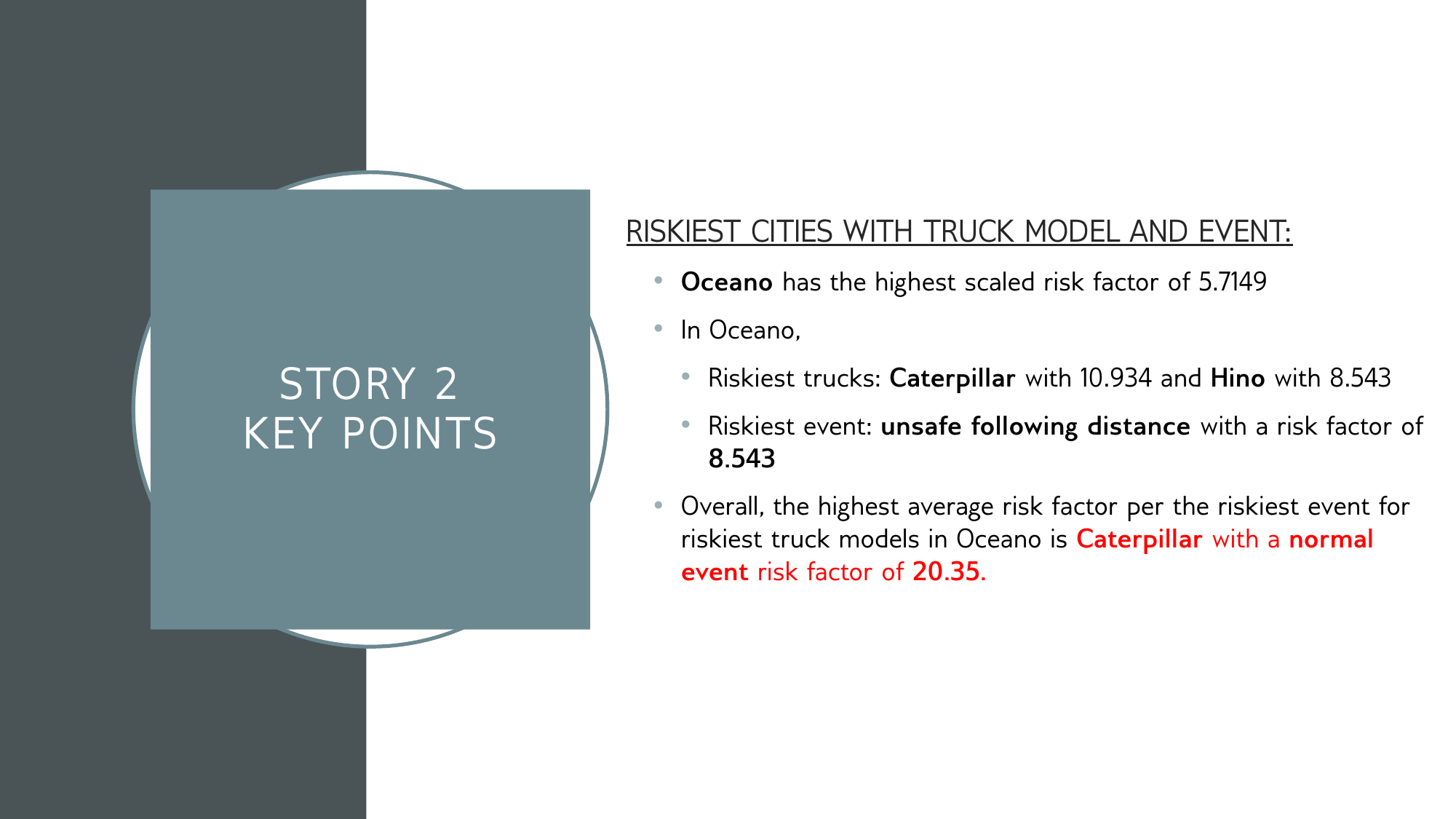

RISKIEST CITIES WITH TRUCK MODEL AND EVENT:
Oceano has the highest scaled risk factor of 5.7149
In Oceano,
Riskiest trucks: Caterpillar with 10.934 and Hino with 8.543
Riskiest event: unsafe following distance with a risk factor of 8.543
Overall, the highest average risk factor per the riskiest event for riskiest truck models in Oceano is Caterpillar with a normal event risk factor of 20.35.

# Story 2 KEY POINTS